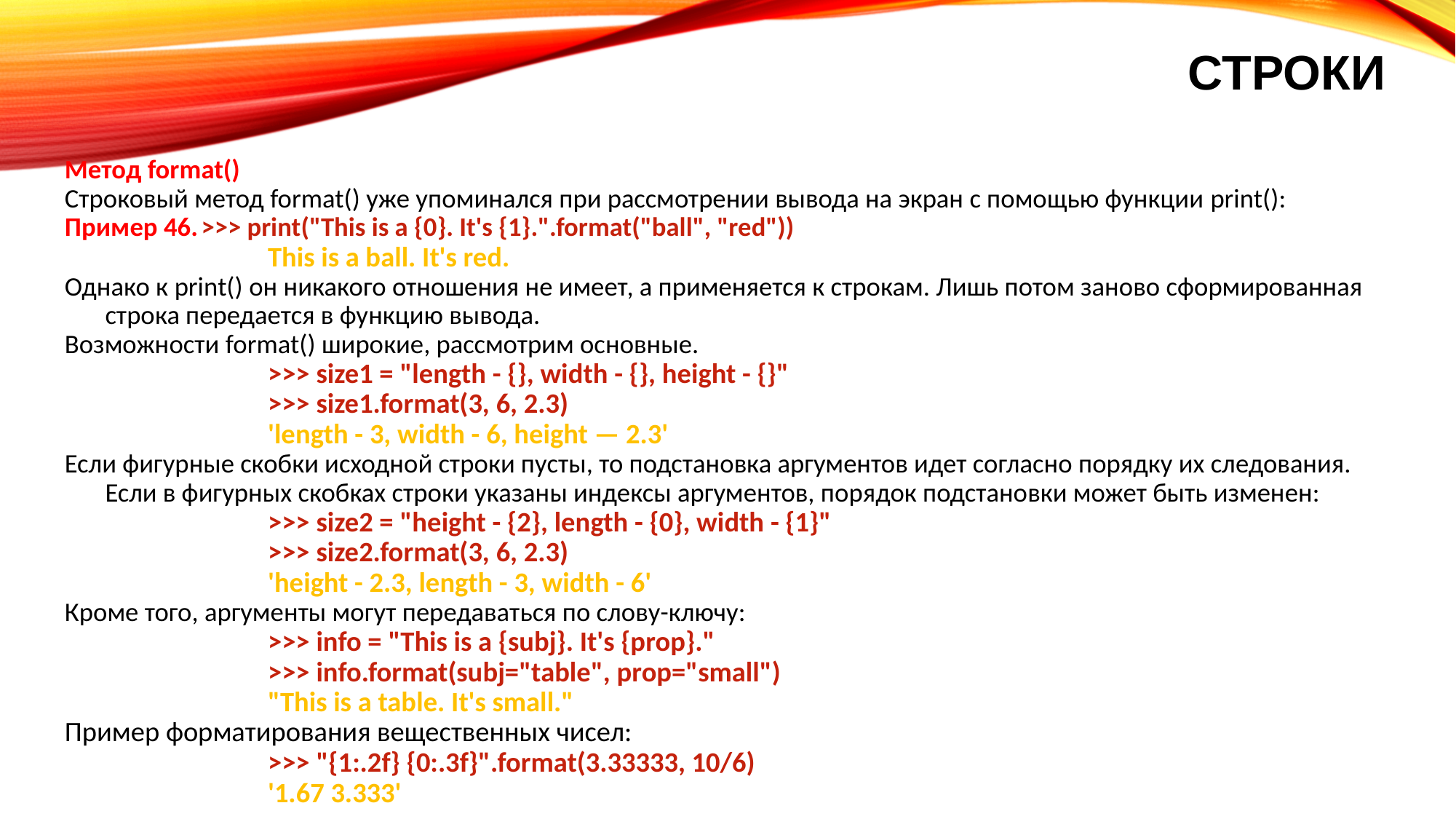

Строки

Метод format()
Строковый метод format() уже упоминался при рассмотрении вывода на экран с помощью функции print():
Пример 46.	>>> print("This is a {0}. It's {1}.".format("ball", "red"))
This is a ball. It's red.
Однако к print() он никакого отношения не имеет, а применяется к строкам. Лишь потом заново сформированная строка передается в функцию вывода.
Возможности format() широкие, рассмотрим основные.
>>> size1 = "length - {}, width - {}, height - {}"
>>> size1.format(3, 6, 2.3)
'length - 3, width - 6, height — 2.3'
Если фигурные скобки исходной строки пусты, то подстановка аргументов идет согласно порядку их следования. Если в фигурных скобках строки указаны индексы аргументов, порядок подстановки может быть изменен:
>>> size2 = "height - {2}, length - {0}, width - {1}"
>>> size2.format(3, 6, 2.3)
'height - 2.3, length - 3, width - 6'
Кроме того, аргументы могут передаваться по слову-ключу:
>>> info = "This is a {subj}. It's {prop}."
>>> info.format(subj="table", prop="small")
"This is a table. It's small."
Пример форматирования вещественных чисел:
>>> "{1:.2f} {0:.3f}".format(3.33333, 10/6)
'1.67 3.333'